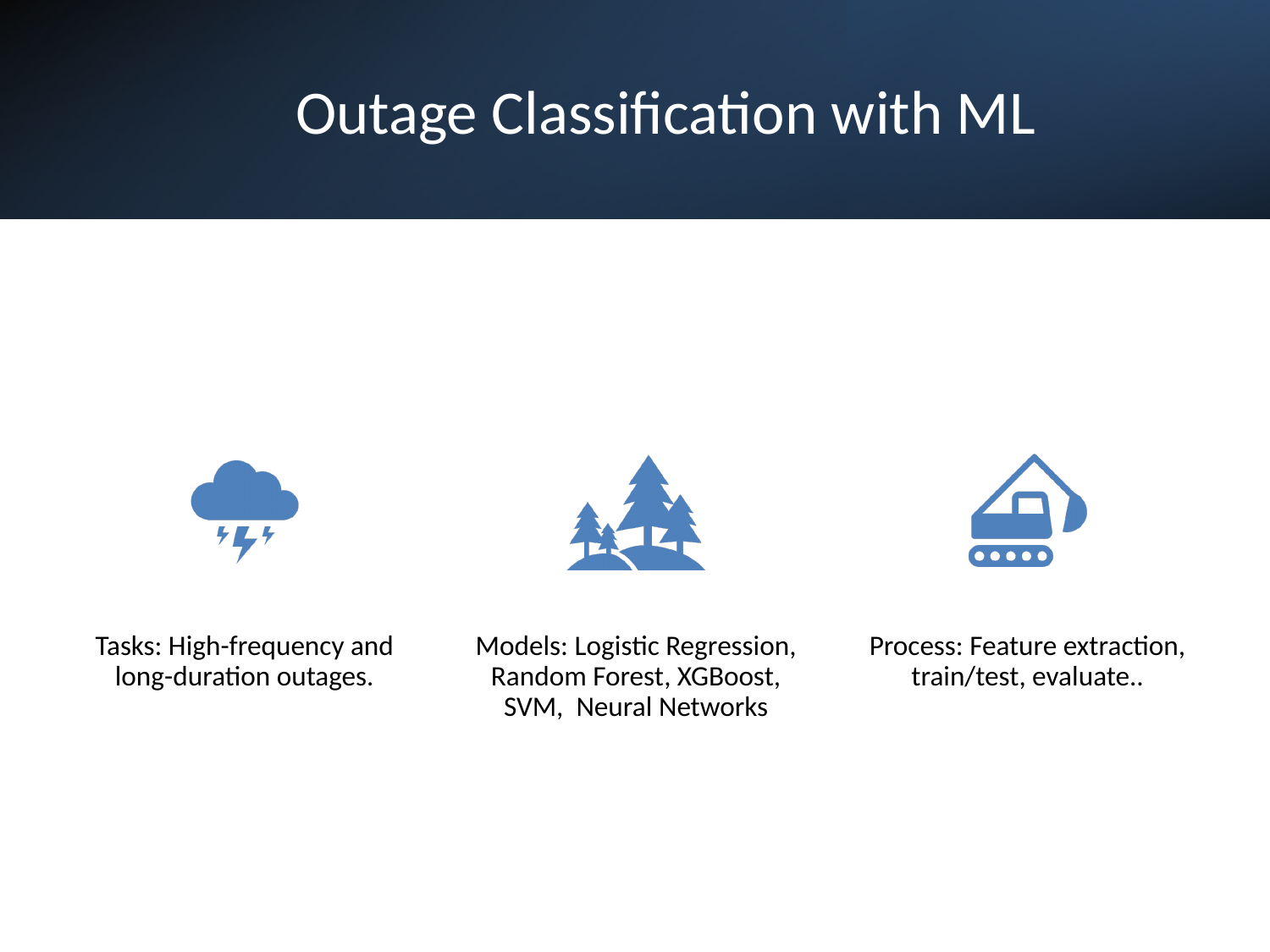

# Outage Classification with ML
Tasks: High-frequency and long-duration outages.
Models: Logistic Regression, Random Forest, XGBoost, SVM,  Neural Networks
Process: Feature extraction, train/test, evaluate..